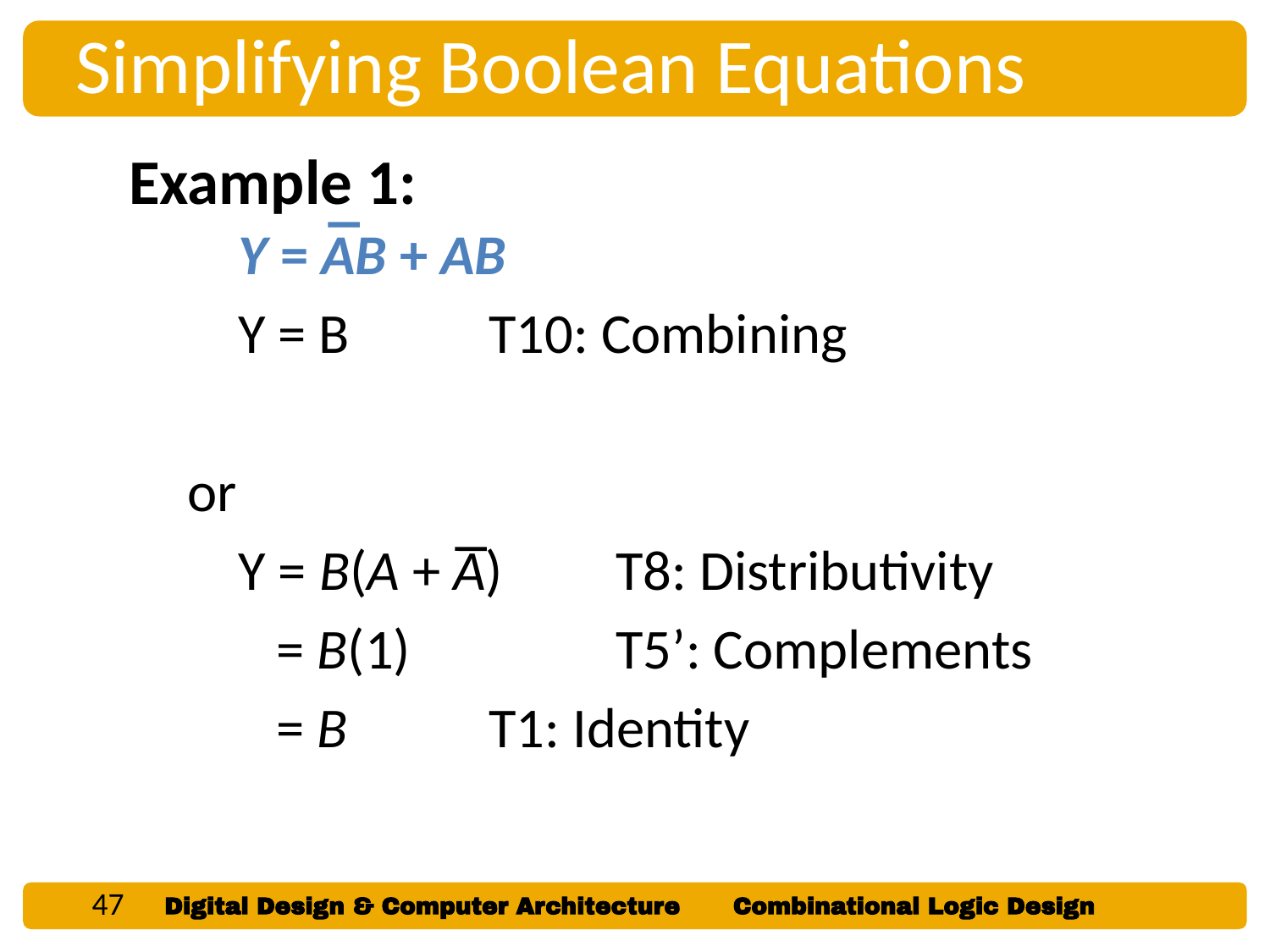

Simplifying Boolean Equations
Example 1:

    Y = AB + AB
    Y = B		T10: Combining

or
    Y = B(A + A)	T8: Distributivity
       = B(1)		T5’: Complements
       = B		T1: Identity
Recommended Method

47